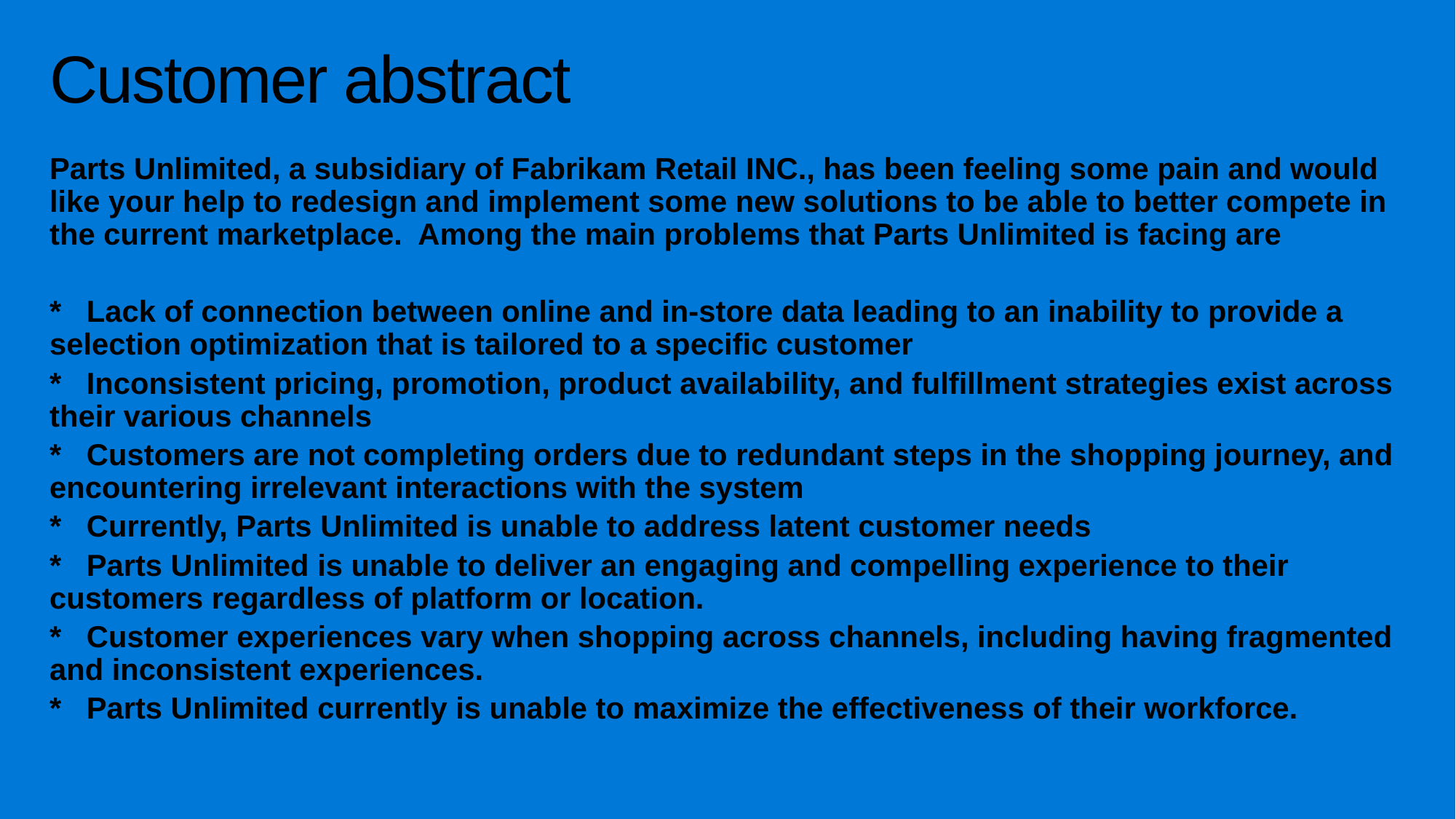

# Customer abstract
Parts Unlimited, a subsidiary of Fabrikam Retail INC., has been feeling some pain and would like your help to redesign and implement some new solutions to be able to better compete in the current marketplace.  Among the main problems that Parts Unlimited is facing are

*   Lack of connection between online and in-store data leading to an inability to provide a selection optimization that is tailored to a specific customer
*   Inconsistent pricing, promotion, product availability, and fulfillment strategies exist across their various channels
*   Customers are not completing orders due to redundant steps in the shopping journey, and encountering irrelevant interactions with the system
*   Currently, Parts Unlimited is unable to address latent customer needs
*   Parts Unlimited is unable to deliver an engaging and compelling experience to their customers regardless of platform or location.
*   Customer experiences vary when shopping across channels, including having fragmented and inconsistent experiences.
*   Parts Unlimited currently is unable to maximize the effectiveness of their workforce.